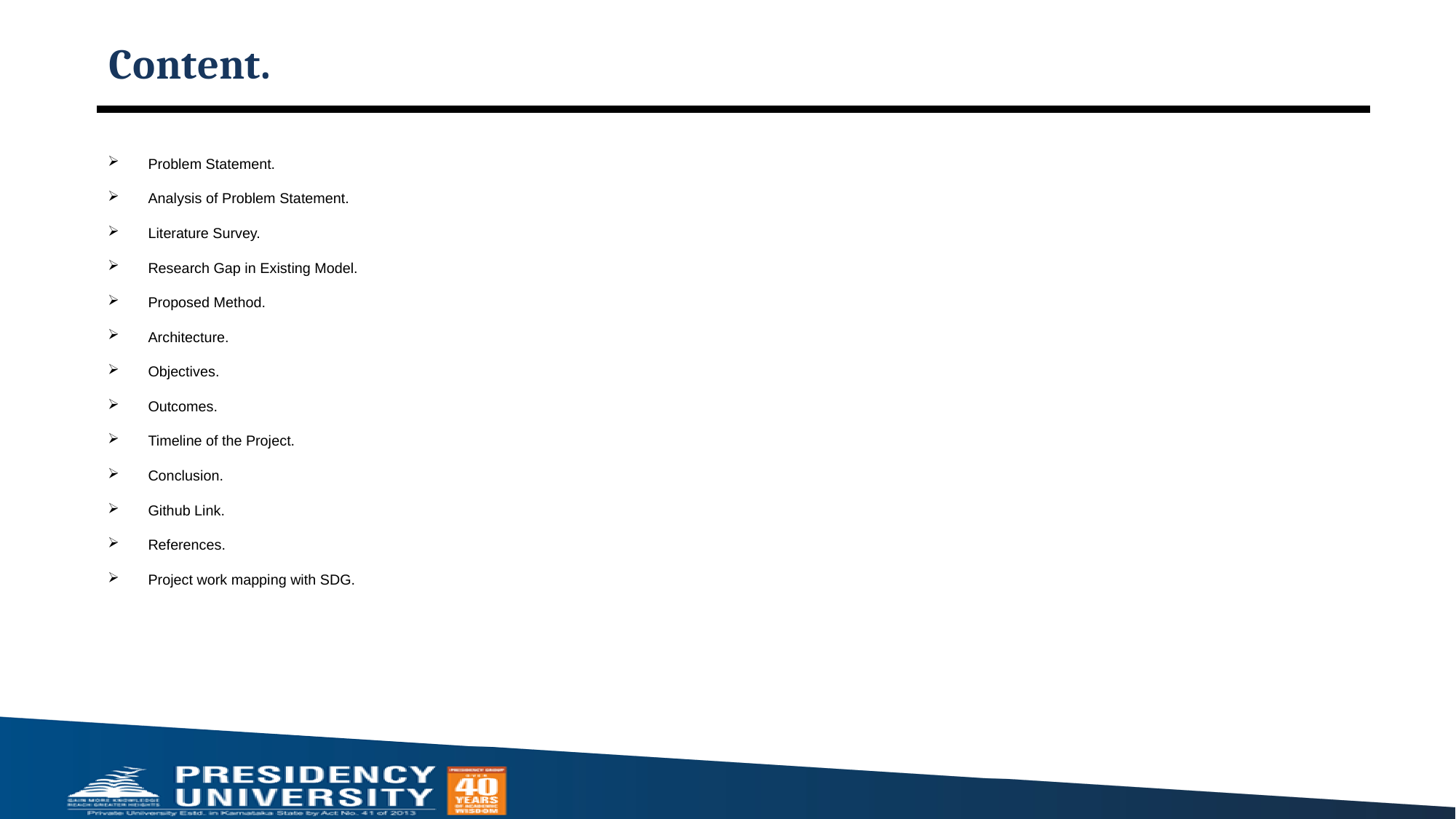

# Content.
Problem Statement.
Analysis of Problem Statement.
Literature Survey.
Research Gap in Existing Model.
Proposed Method.
Architecture.
Objectives.
Outcomes.
Timeline of the Project.
Conclusion.
Github Link.
References.
Project work mapping with SDG.